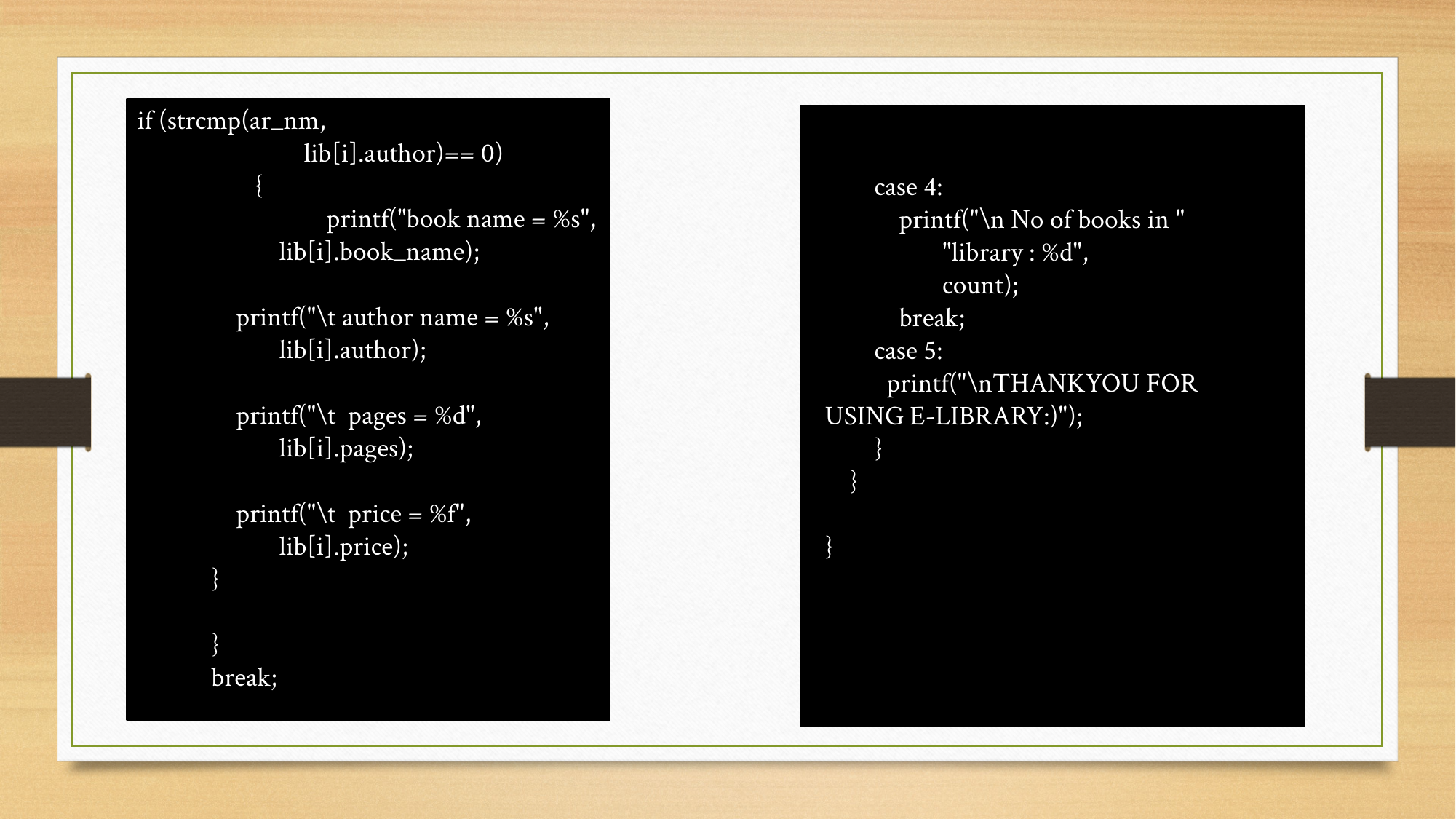

if (strcmp(ar_nm,
                           lib[i].author)== 0)
                   {
	             printf("book name = %s",
                       lib[i].book_name);

                printf("\t author name = %s",
                       lib[i].author);

                printf("\t  pages = %d",
                       lib[i].pages);

                printf("\t  price = %f",
                       lib[i].price);
            }

            }
            break;

        case 4:
            printf("\n No of books in "
                   "library : %d",
                   count);
            break;
        case 5:
          printf("\nTHANKYOU FOR     USING E-LIBRARY:)");
        }
    }

}